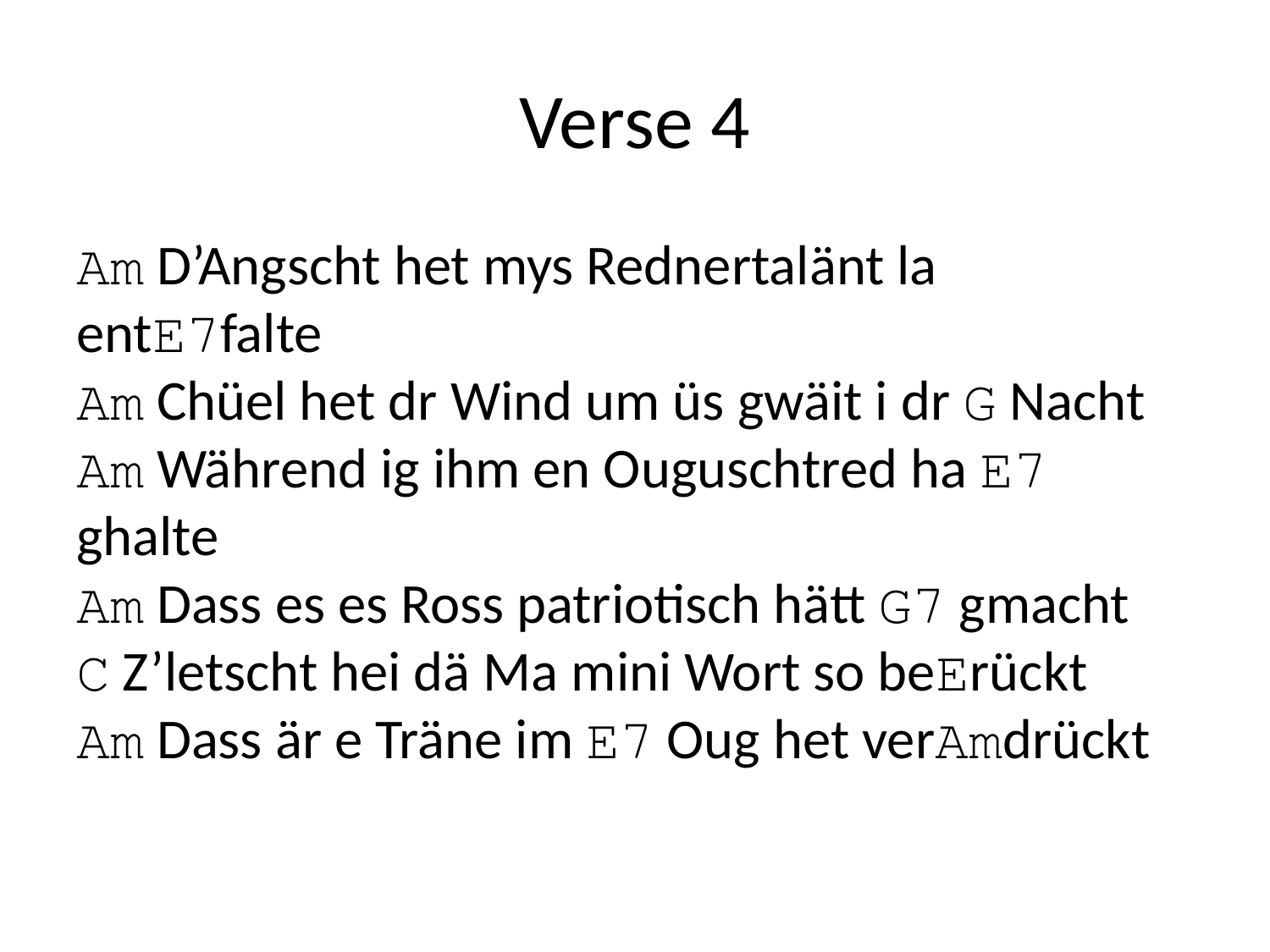

# Verse 4
Am D’Angscht het mys Rednertalänt la entE7falte
Am Chüel het dr Wind um üs gwäit i dr G Nacht
Am Während ig ihm en Ouguschtred ha E7 ghalte
Am Dass es es Ross patriotisch hätt G7 gmacht
C Z’letscht hei dä Ma mini Wort so beErückt
Am Dass är e Träne im E7 Oug het verAmdrückt